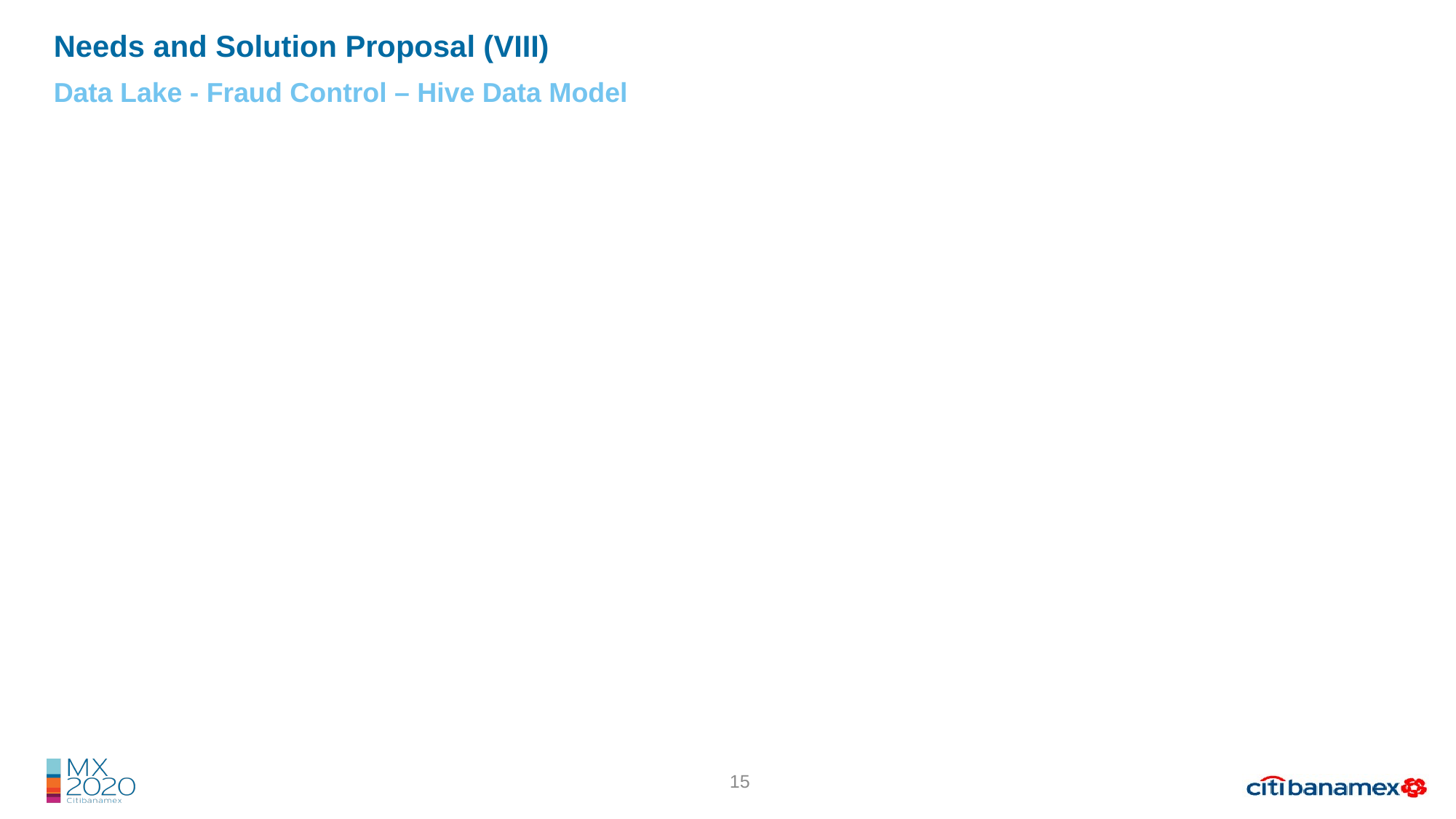

Needs and Solution Proposal (VIII)
Data Lake - Fraud Control – Hive Data Model